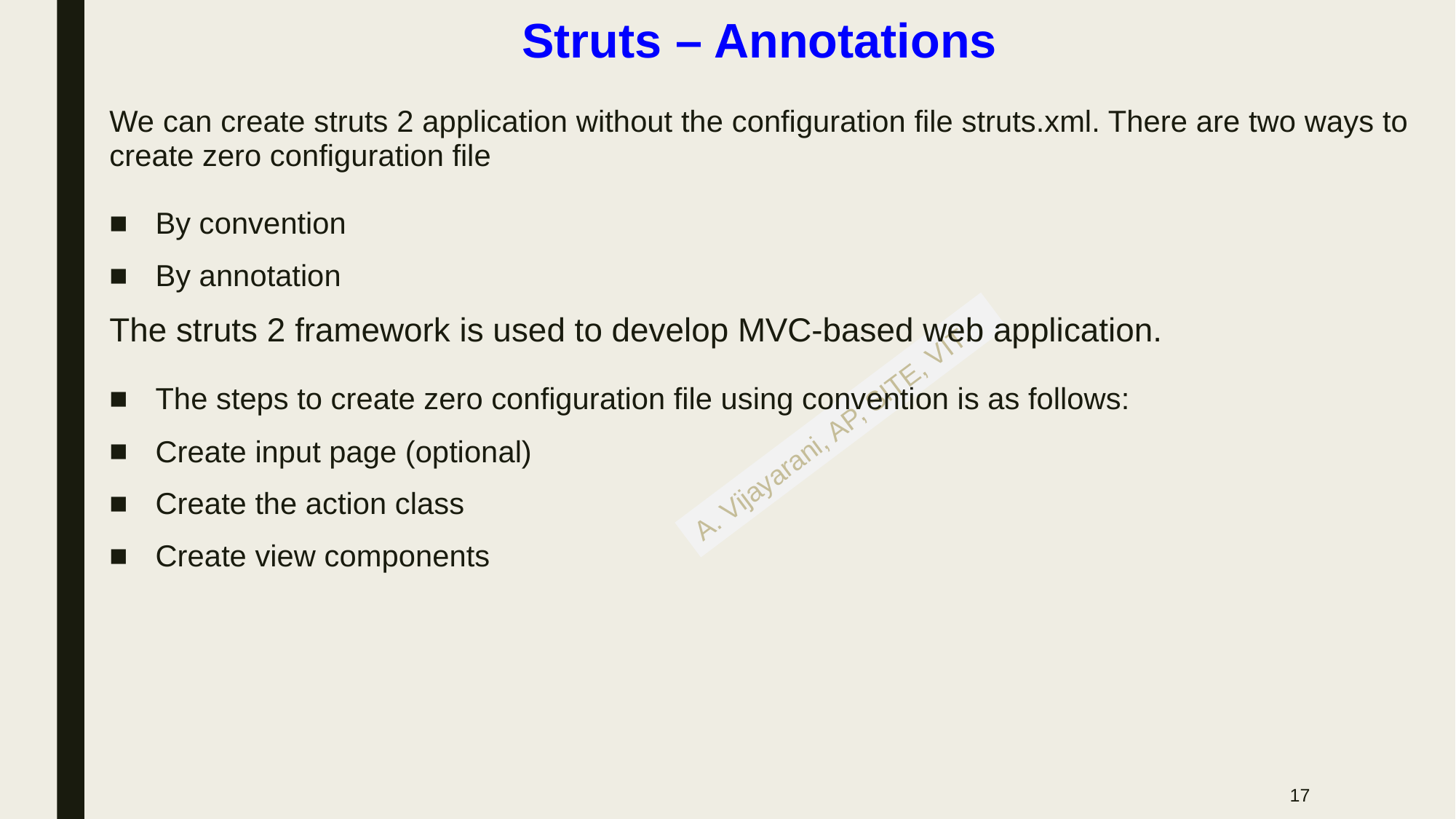

# Struts – Annotations
We can create struts 2 application without the configuration file struts.xml. There are two ways to create zero configuration file
By convention
By annotation
The struts 2 framework is used to develop MVC-based web application.
The steps to create zero configuration file using convention is as follows:
Create input page (optional)
Create the action class
Create view components

17